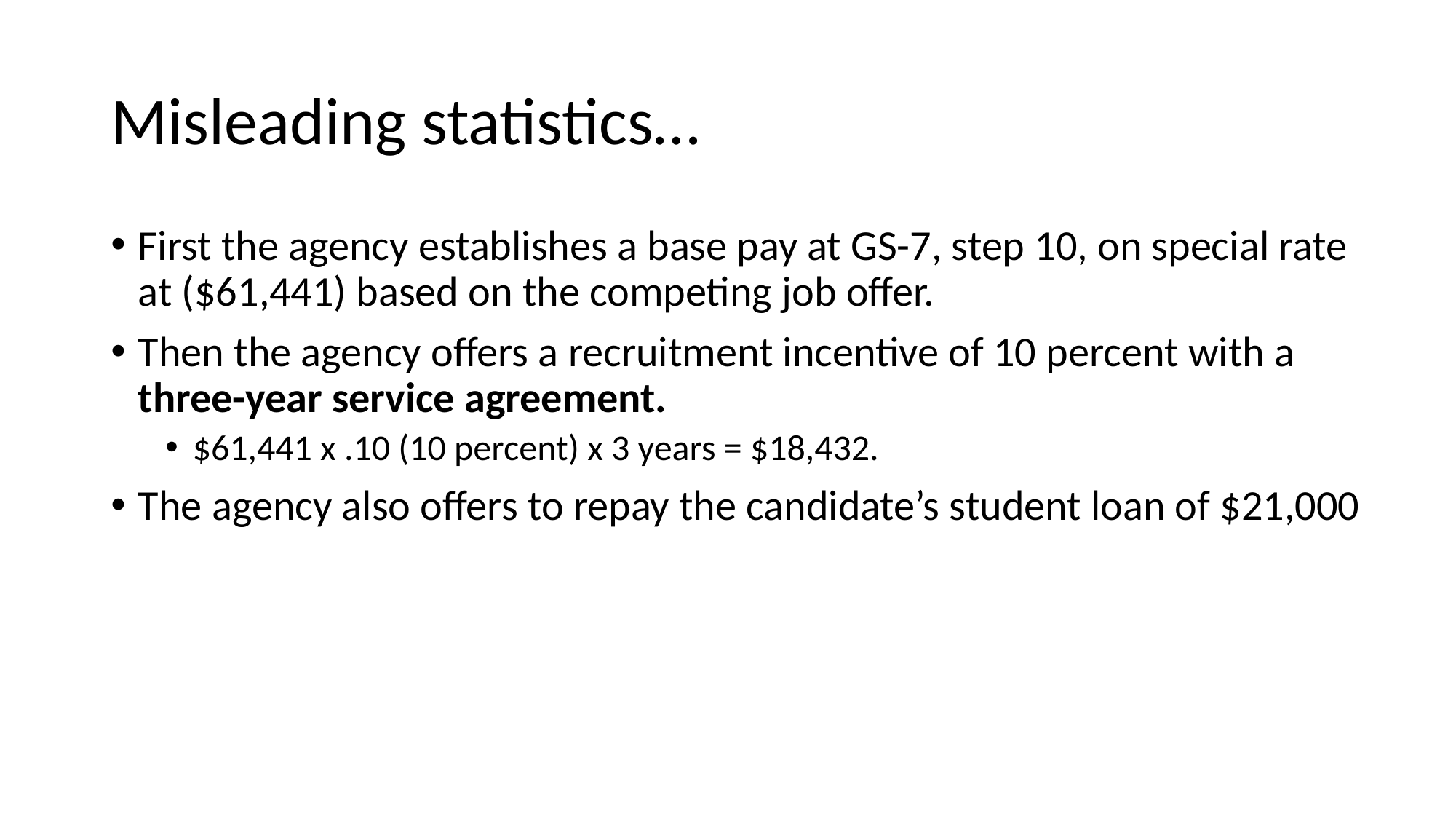

# Misleading statistics…
First the agency establishes a base pay at GS-7, step 10, on special rate at ($61,441) based on the competing job offer.
Then the agency offers a recruitment incentive of 10 percent with a three-year service agreement.
$61,441 x .10 (10 percent) x 3 years = $18,432.
The agency also offers to repay the candidate’s student loan of $21,000